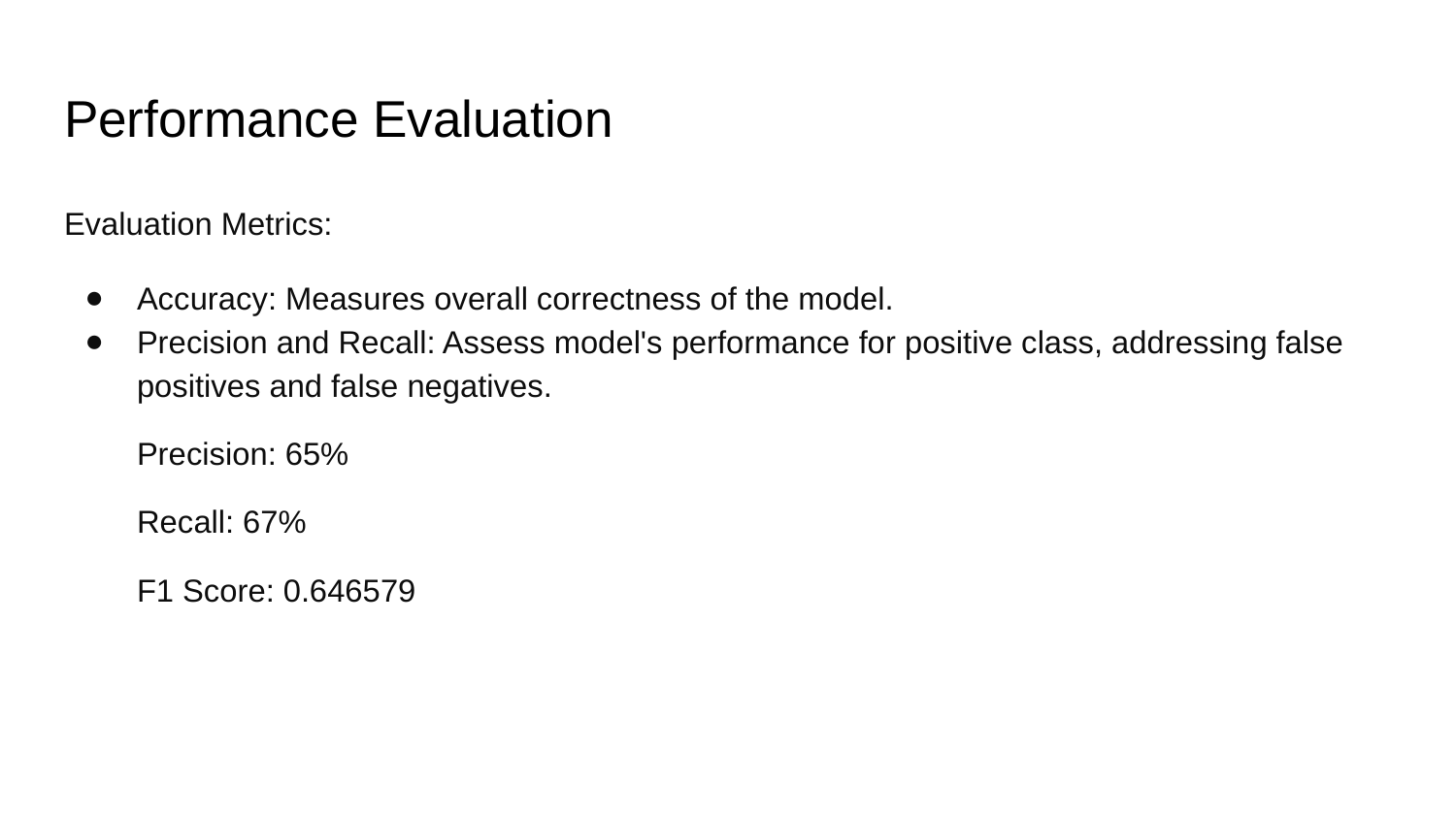

# Performance Evaluation
Evaluation Metrics:
Accuracy: Measures overall correctness of the model.
Precision and Recall: Assess model's performance for positive class, addressing false positives and false negatives.
Precision: 65%
Recall: 67%
F1 Score: 0.646579